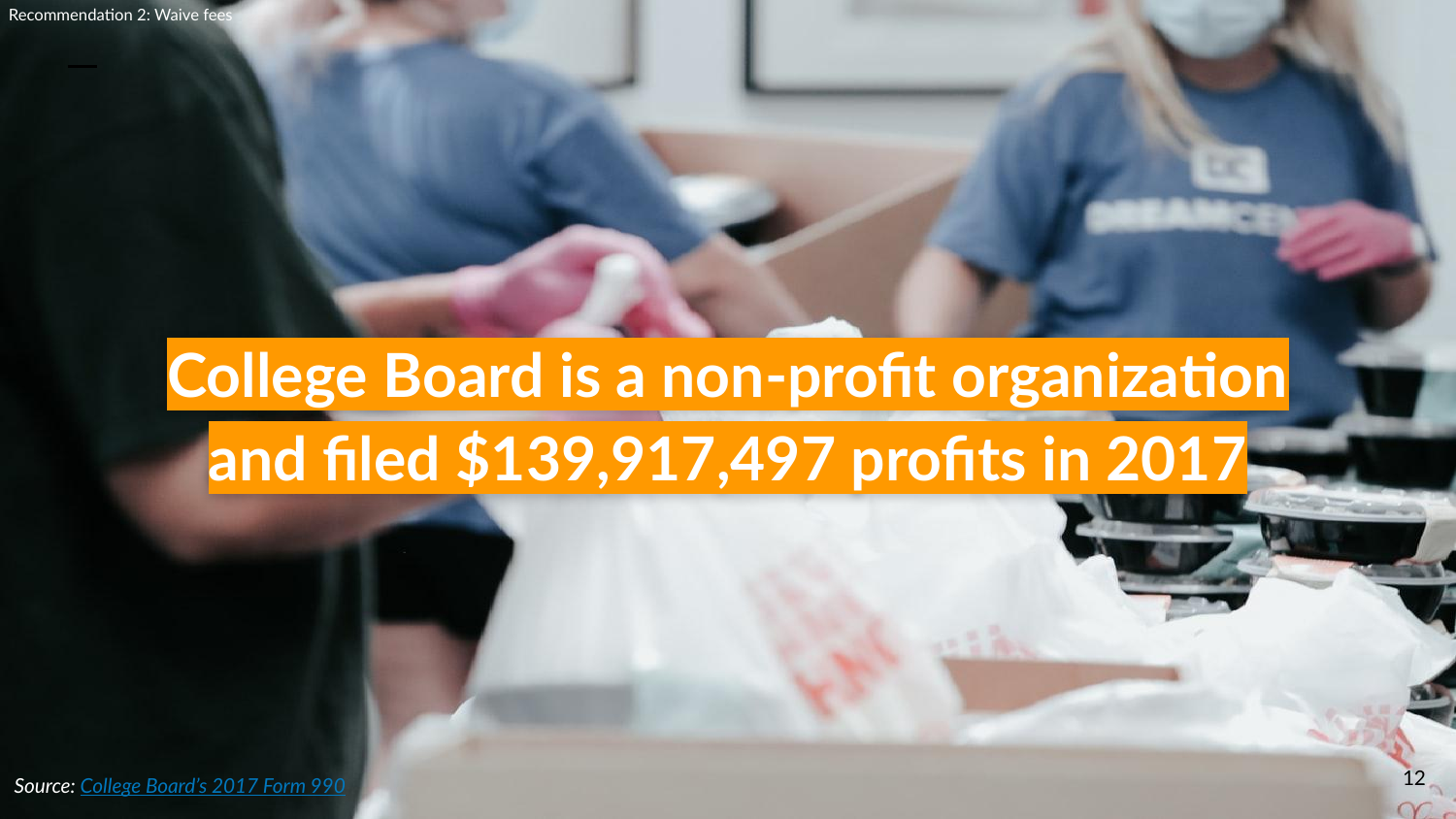

Recommendation 2: Waive fees
College Board is a non-profit organization and filed $139,917,497 profits in 2017
12
Source: College Board’s 2017 Form 990